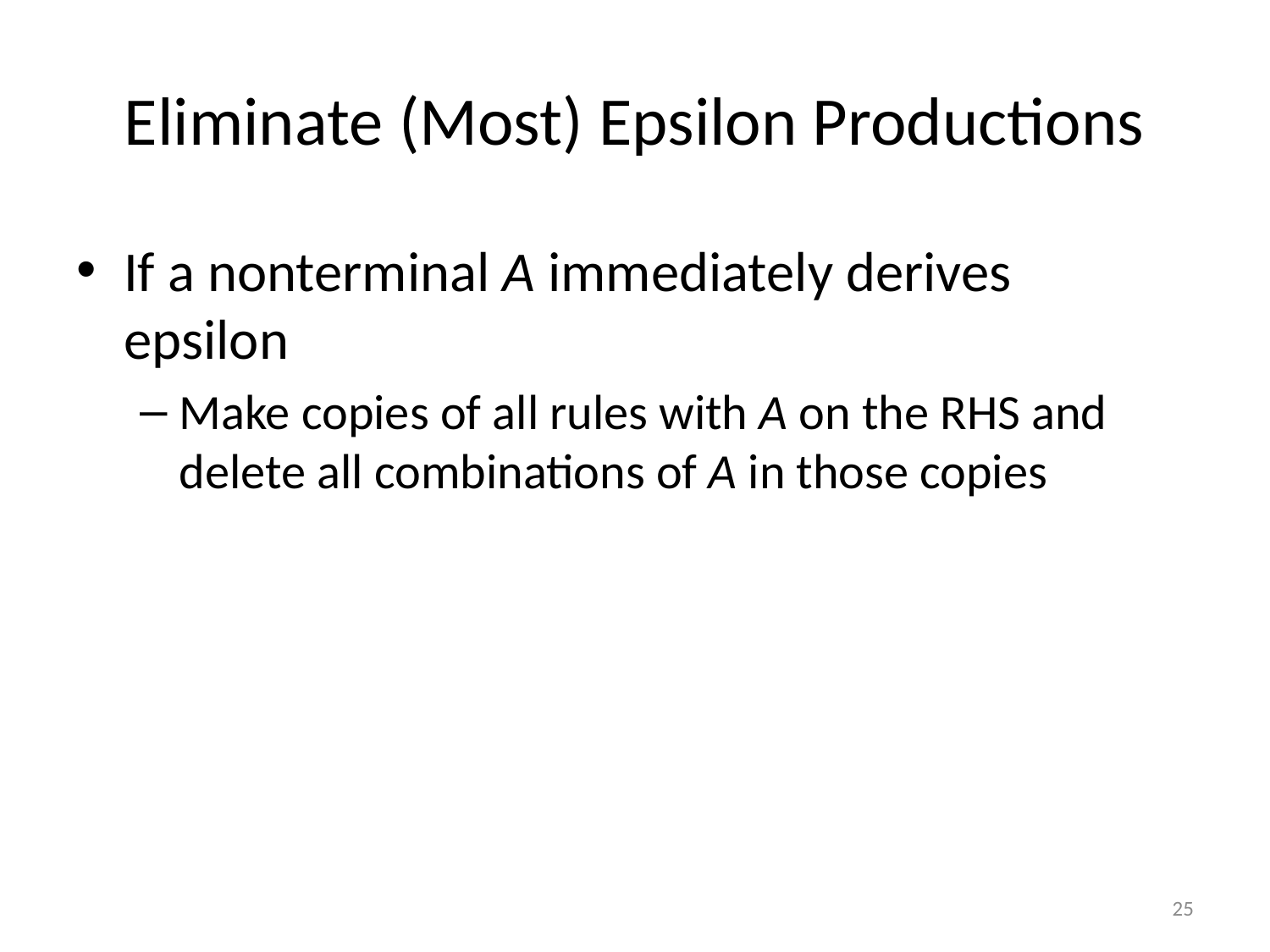

# Eliminate (Most) Epsilon Productions
If a nonterminal A immediately derives epsilon
Make copies of all rules with A on the RHS and delete all combinations of A in those copies
25